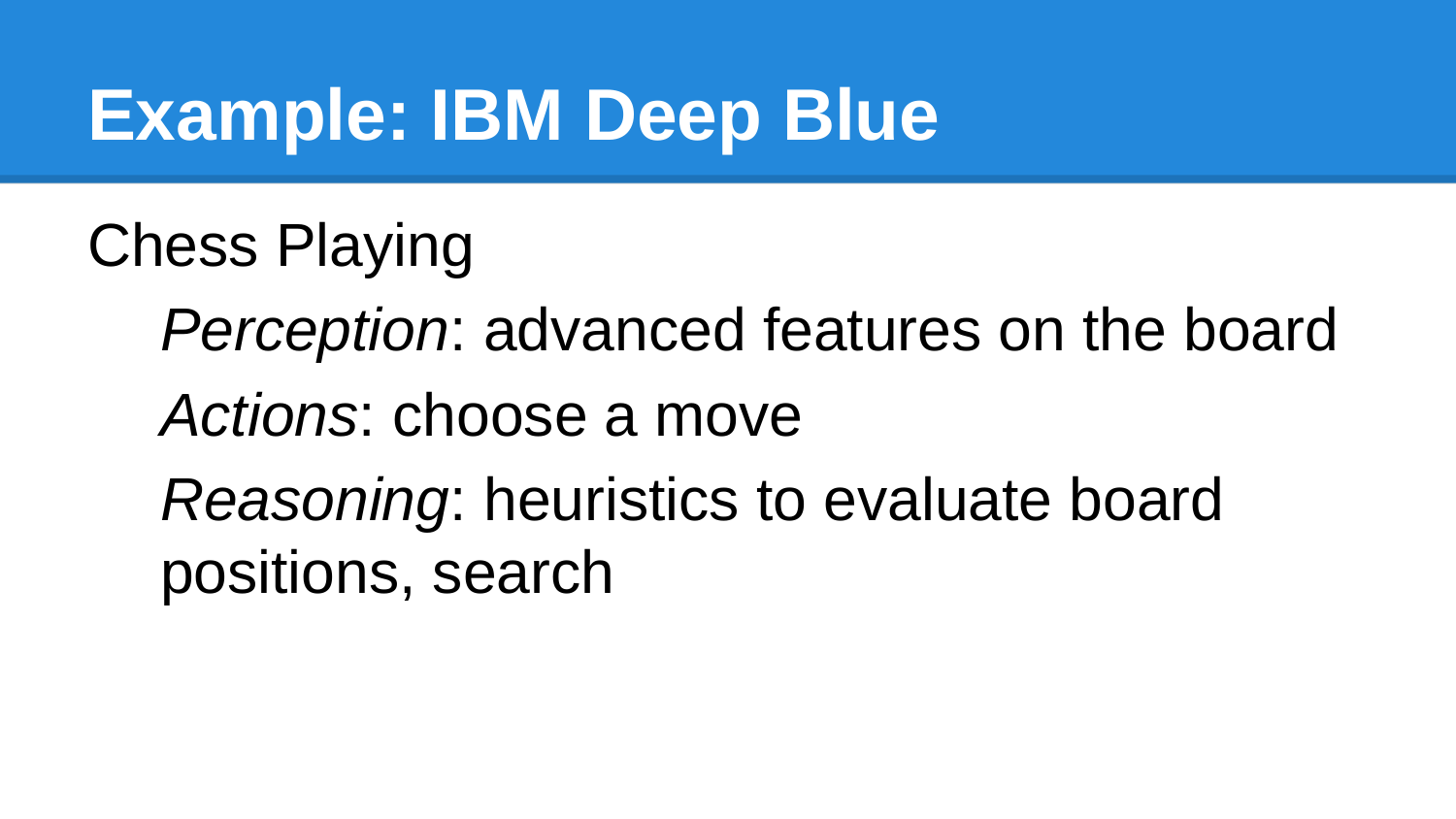

# Example: IBM Deep Blue
Chess Playing
Perception: advanced features on the board
Actions: choose a move
Reasoning: heuristics to evaluate board positions, search